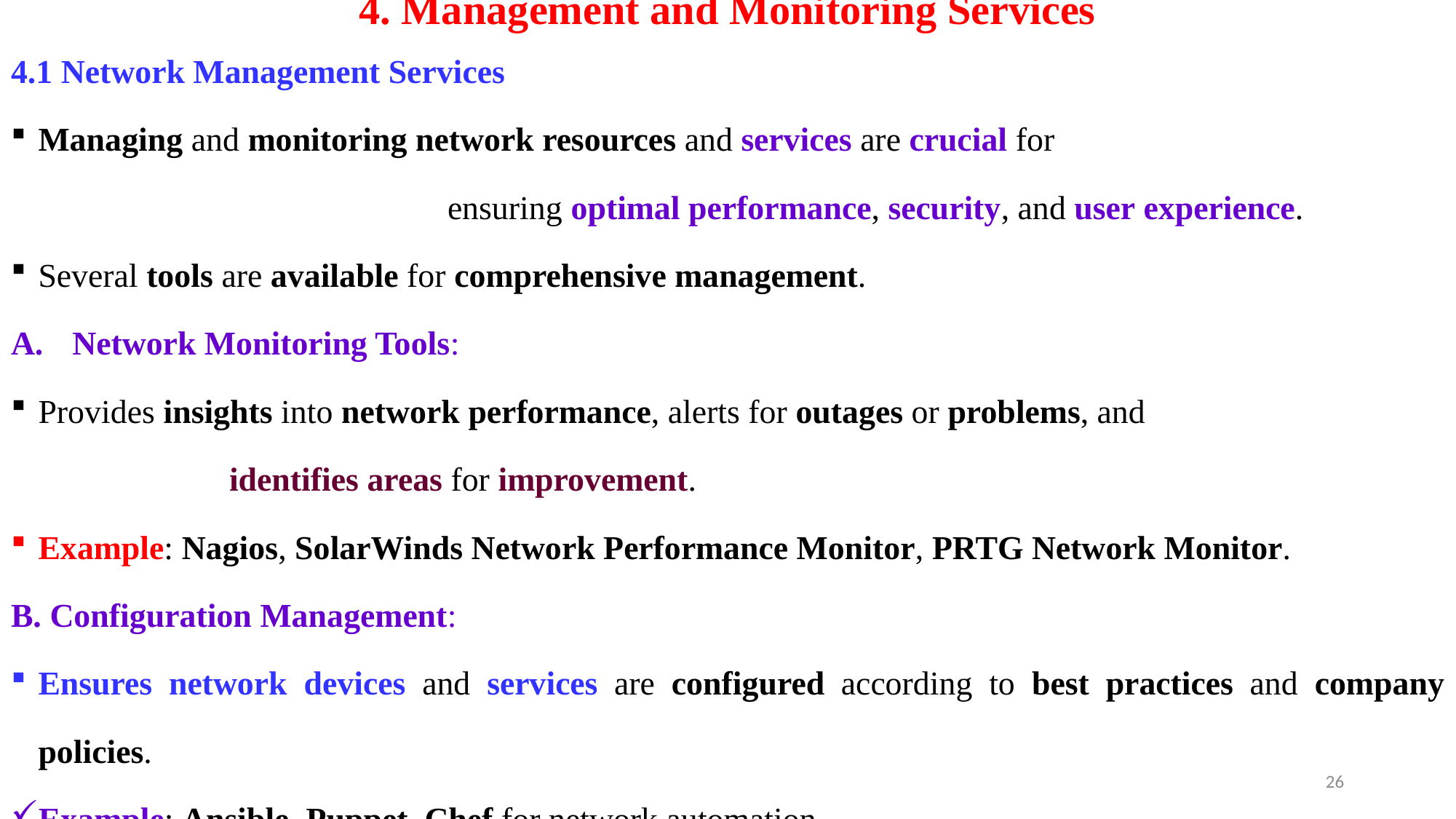

# 4. Management and Monitoring Services
4.1 Network Management Services
Managing and monitoring network resources and services are crucial for
				ensuring optimal performance, security, and user experience.
Several tools are available for comprehensive management.
Network Monitoring Tools:
Provides insights into network performance, alerts for outages or problems, and
		identifies areas for improvement.
Example: Nagios, SolarWinds Network Performance Monitor, PRTG Network Monitor.
B. Configuration Management:
Ensures network devices and services are configured according to best practices and company policies.
Example: Ansible, Puppet, Chef for network automation.
26